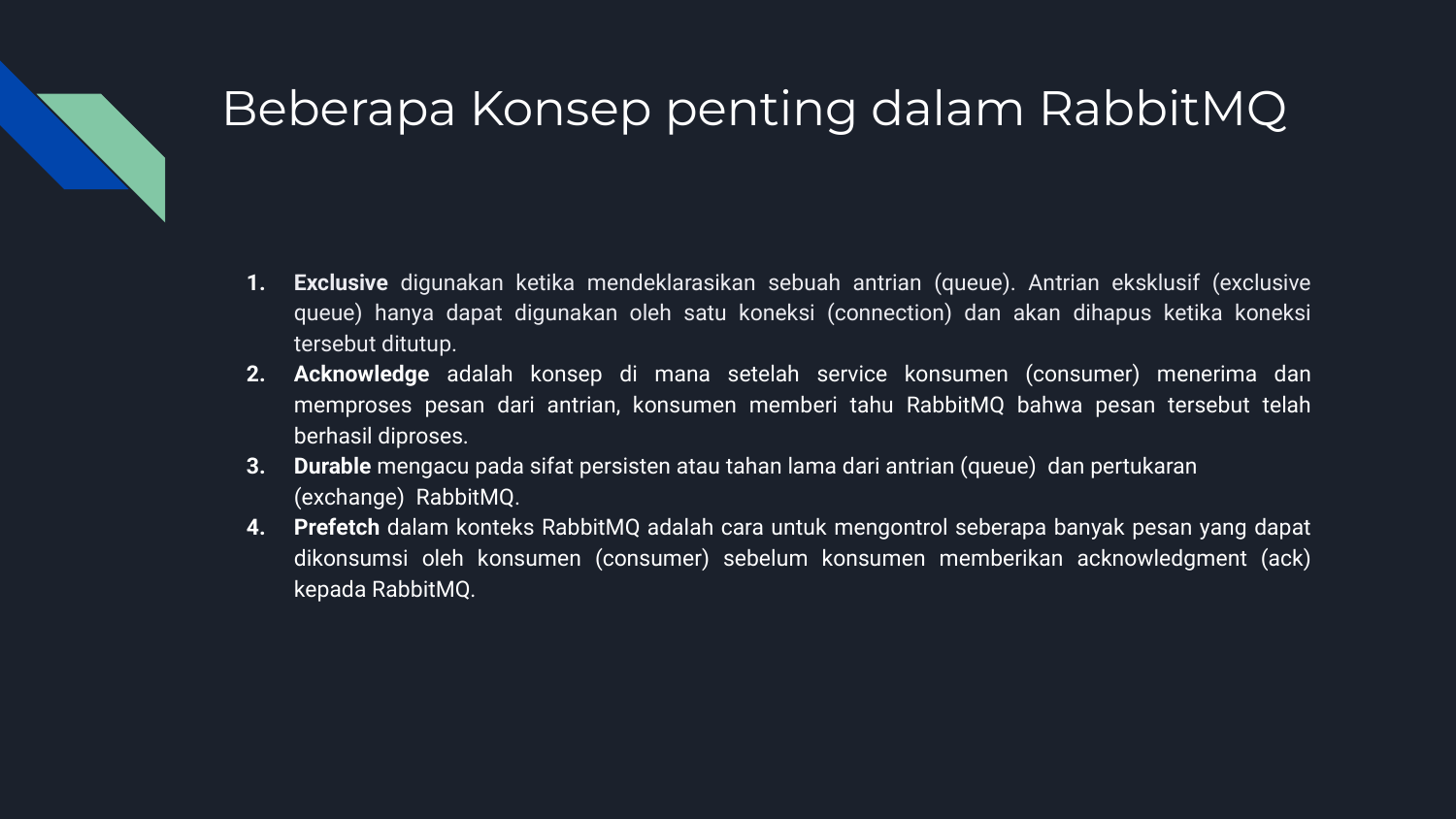

# Beberapa Konsep penting dalam RabbitMQ
Exclusive digunakan ketika mendeklarasikan sebuah antrian (queue). Antrian eksklusif (exclusive queue) hanya dapat digunakan oleh satu koneksi (connection) dan akan dihapus ketika koneksi tersebut ditutup.
Acknowledge adalah konsep di mana setelah service konsumen (consumer) menerima dan memproses pesan dari antrian, konsumen memberi tahu RabbitMQ bahwa pesan tersebut telah berhasil diproses.
Durable mengacu pada sifat persisten atau tahan lama dari antrian (queue)  dan pertukaran (exchange)  RabbitMQ.
Prefetch dalam konteks RabbitMQ adalah cara untuk mengontrol seberapa banyak pesan yang dapat dikonsumsi oleh konsumen (consumer) sebelum konsumen memberikan acknowledgment (ack) kepada RabbitMQ.